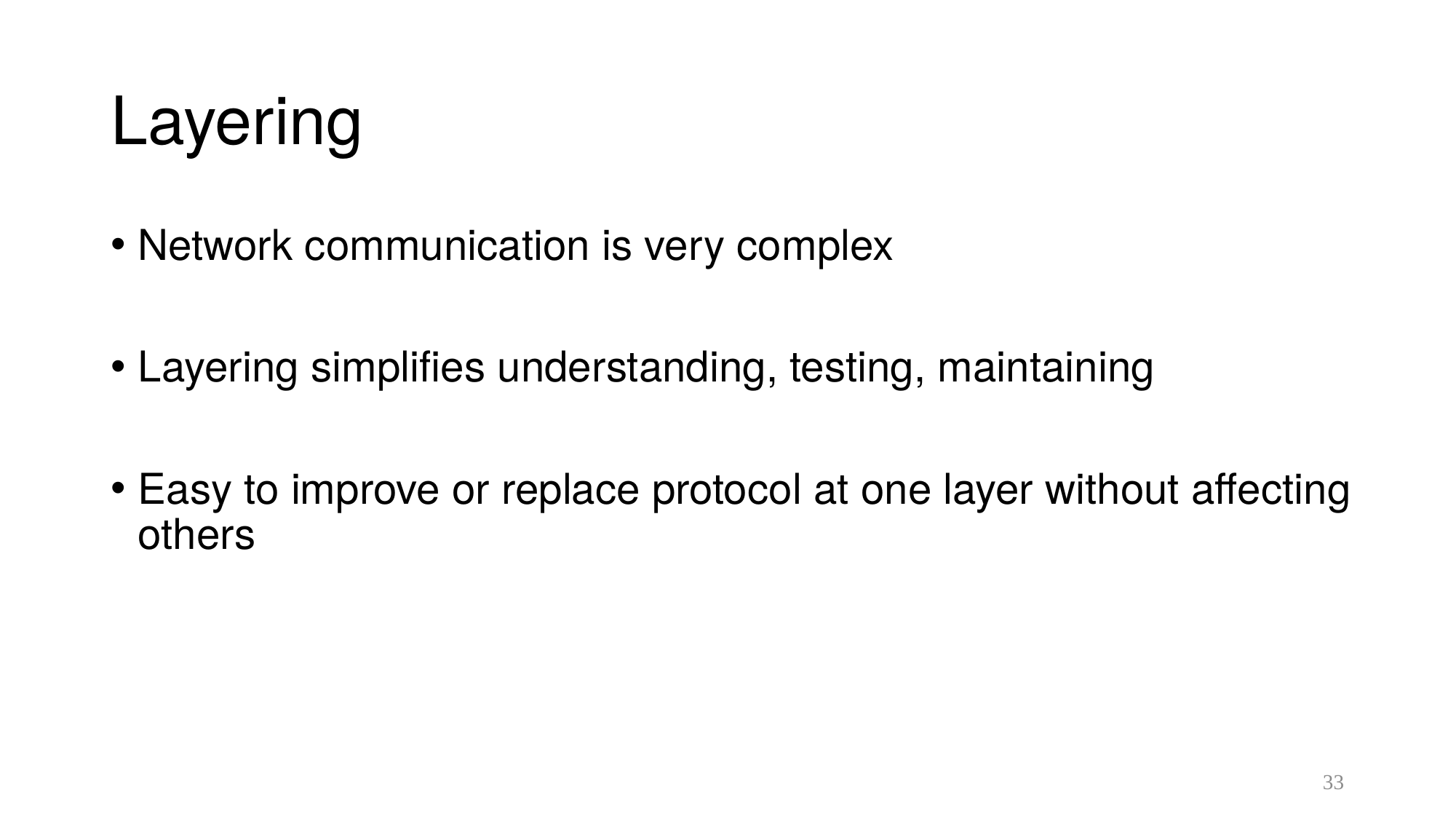

# Layering
Network communication is very complex

Layering simplifies understanding, testing, maintaining

Easy to improve or replace protocol at one layer without affecting others
33